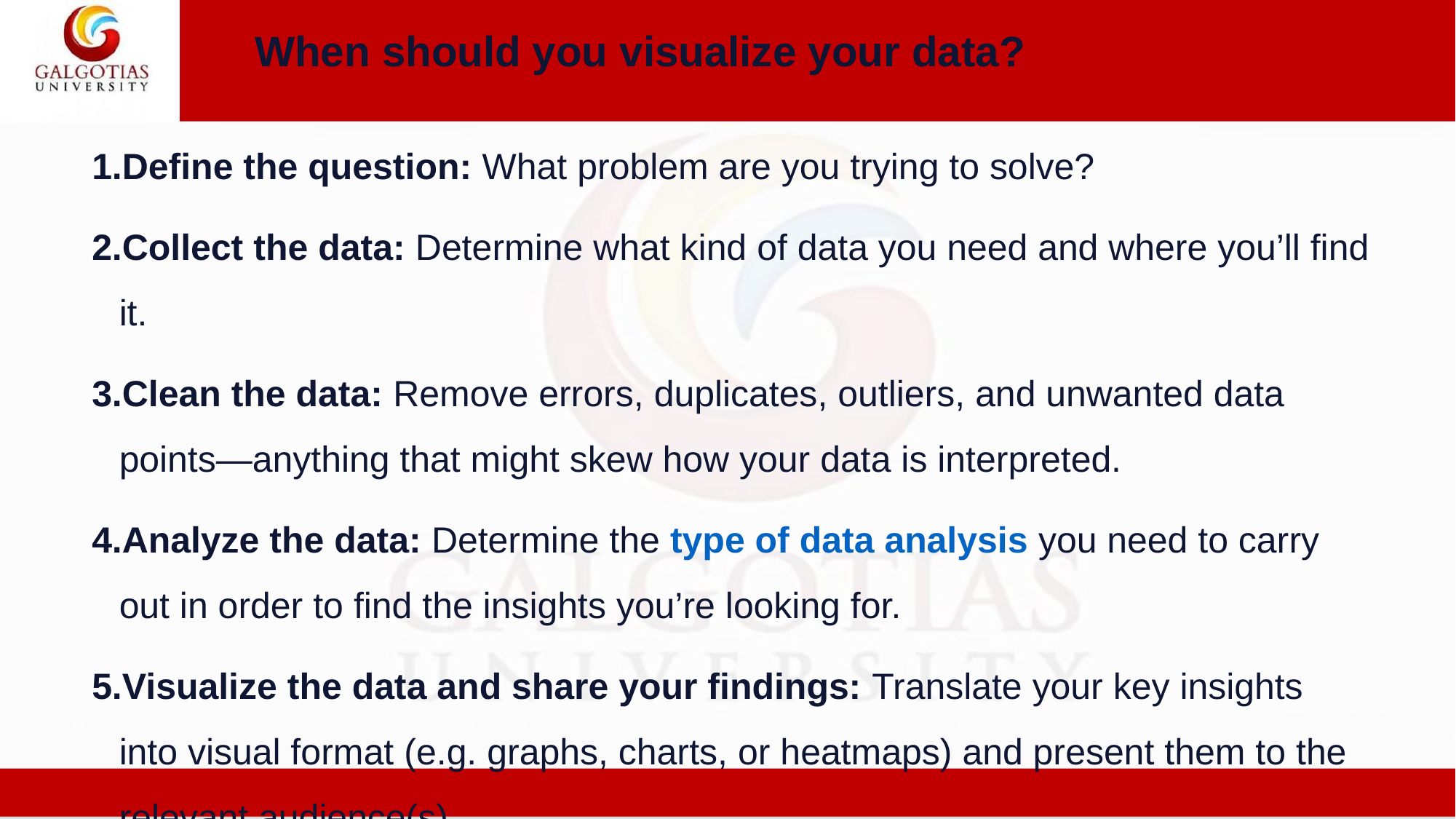

When should you visualize your data?
Define the question: What problem are you trying to solve?
Collect the data: Determine what kind of data you need and where you’ll find it.
Clean the data: Remove errors, duplicates, outliers, and unwanted data points—anything that might skew how your data is interpreted.
Analyze the data: Determine the type of data analysis you need to carry out in order to find the insights you’re looking for.
Visualize the data and share your findings: Translate your key insights into visual format (e.g. graphs, charts, or heatmaps) and present them to the relevant audience(s).